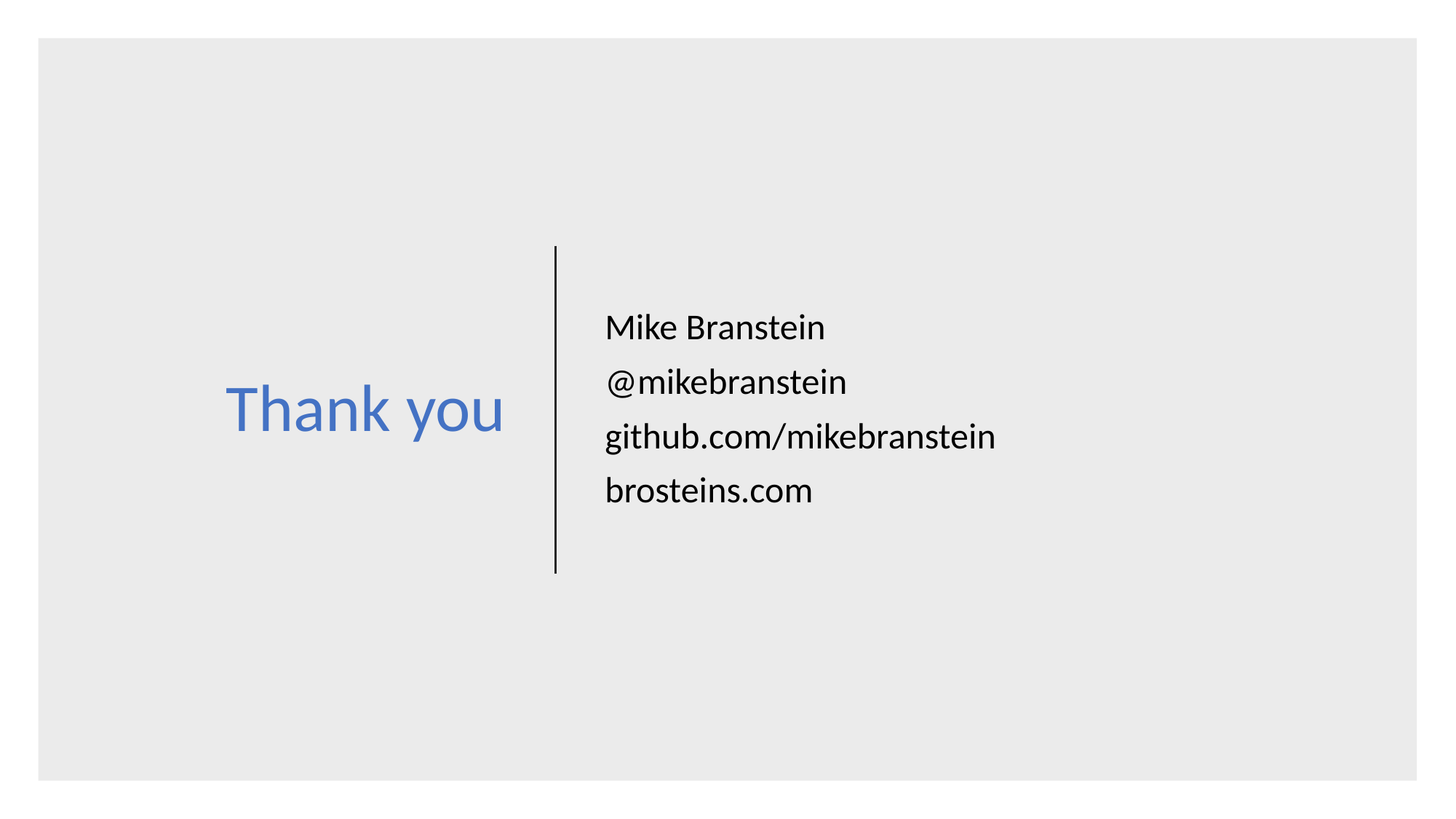

# Thank you
Mike Branstein
@mikebranstein
github.com/mikebranstein
brosteins.com